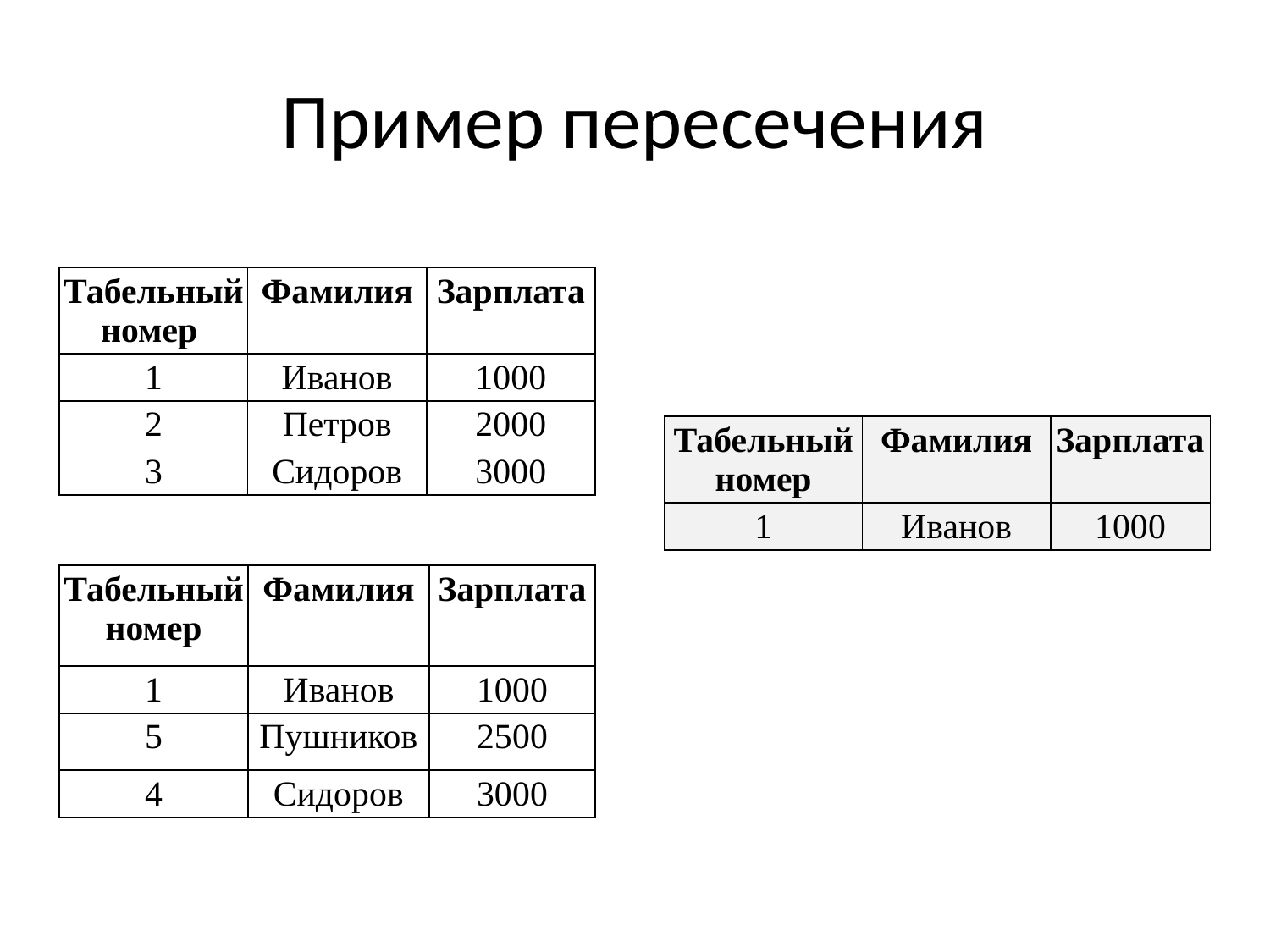

# Пример пересечения
| Табельный номер | Фамилия | Зарплата |
| --- | --- | --- |
| 1 | Иванов | 1000 |
| 2 | Петров | 2000 |
| 3 | Сидоров | 3000 |
| Табельный номер | Фамилия | Зарплата |
| --- | --- | --- |
| 1 | Иванов | 1000 |
| Табельный номер | Фамилия | Зарплата |
| --- | --- | --- |
| 1 | Иванов | 1000 |
| 5 | Пушников | 2500 |
| 4 | Сидоров | 3000 |